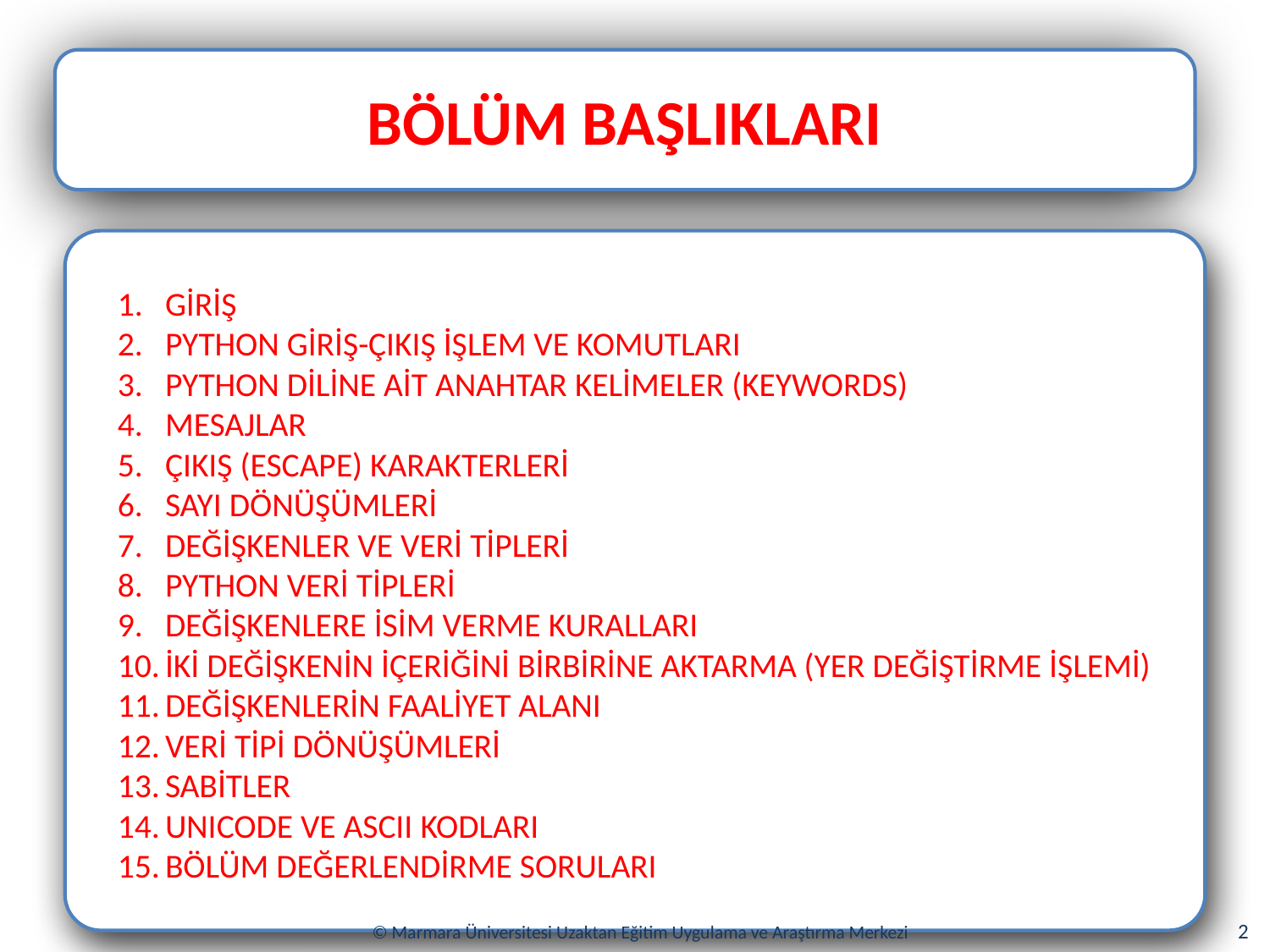

BÖLÜM BAŞLIKLARI

GİRİŞ
PYTHON GİRİŞ-ÇIKIŞ İŞLEM VE KOMUTLARI
PYTHON DİLİNE AİT ANAHTAR KELİMELER (KEYWORDS)
MESAJLAR
ÇIKIŞ (ESCAPE) KARAKTERLERİ
SAYI DÖNÜŞÜMLERİ
DEĞİŞKENLER VE VERİ TİPLERİ
PYTHON VERİ TİPLERİ
DEĞİŞKENLERE İSİM VERME KURALLARI
İKİ DEĞİŞKENİN İÇERİĞİNİ BİRBİRİNE AKTARMA (YER DEĞİŞTİRME İŞLEMİ)
DEĞİŞKENLERİN FAALİYET ALANI
VERİ TİPİ DÖNÜŞÜMLERİ
SABİTLER
UNICODE VE ASCII KODLARI
BÖLÜM DEĞERLENDİRME SORULARI

2
© Marmara Üniversitesi Uzaktan Eğitim Uygulama ve Araştırma Merkezi